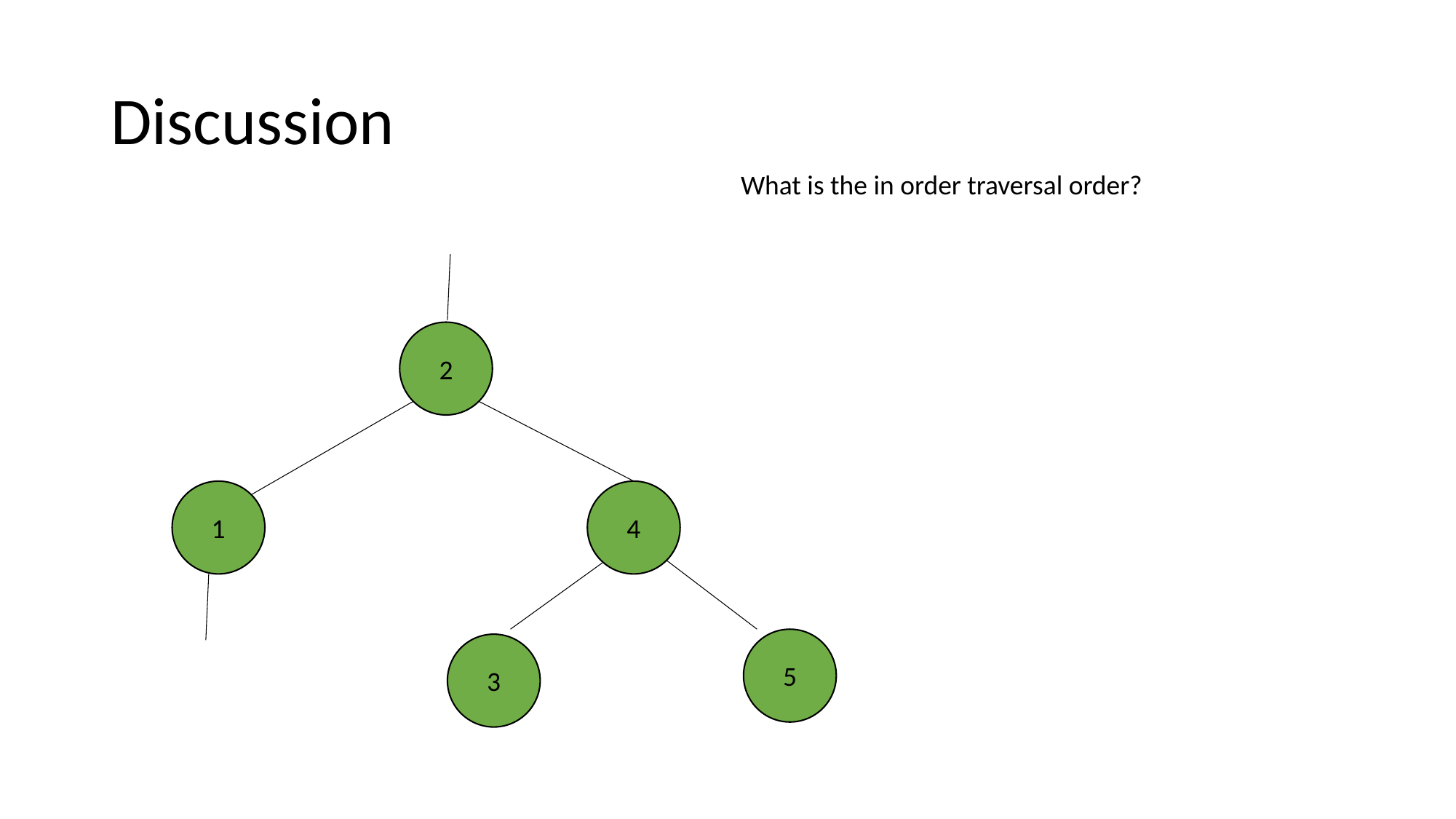

# Discussion
What is the in order traversal order?
2
1
4
5
3